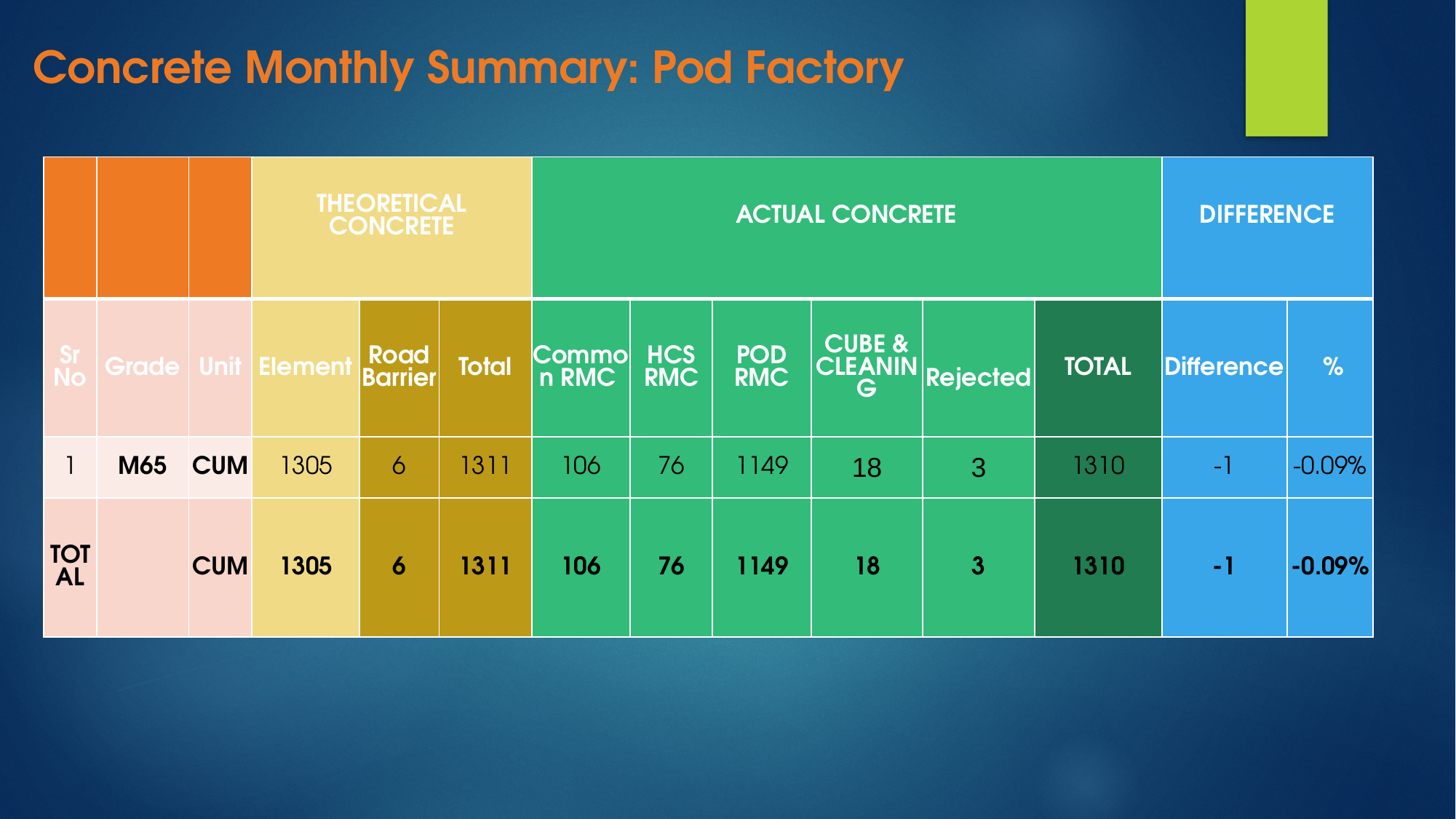

Concrete Monthly Summary: Pod Factory
|  |  |  | THEORETICAL CONCRETE |  |  | ACTUAL CONCRETE |  |  |  |  |  | DIFFERENCE |  |
| --- | --- | --- | --- | --- | --- | --- | --- | --- | --- | --- | --- | --- | --- |
| Sr No | Grade | Unit | Element | Road Barrier | Total | Common RMC | HCS RMC | POD RMC | CUBE & CLEANING | Rejected | TOTAL | Difference | % |
| 1 | M65 | CUM | 1305 | 6 | 1311 | 106 | 76 | 1149 | 18 | 3 | 1310 | -1 | -0.09% |
| TOTAL |  | CUM | 1305 | 6 | 1311 | 106 | 76 | 1149 | 18 | 3 | 1310 | -1 | -0.09% |